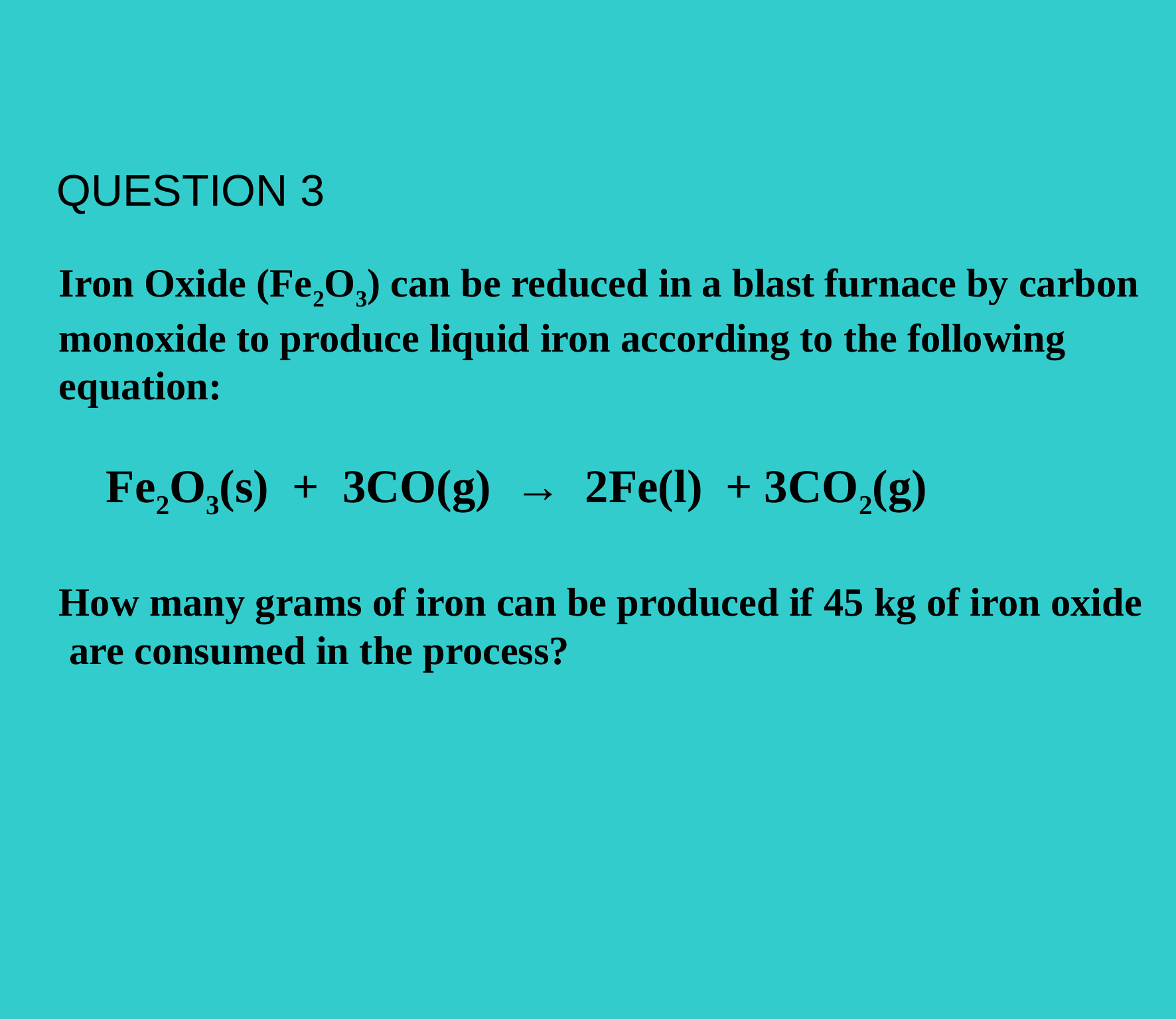

QUESTION 3
Iron Oxide (Fe2O3) can be reduced in a blast furnace by carbon monoxide to produce liquid iron according to the following equation:

    Fe2O3(s)  +  3CO(g)  →  2Fe(l)  + 3CO2(g)

How many grams of iron can be produced if 45 kg of iron oxide
 are consumed in the process?